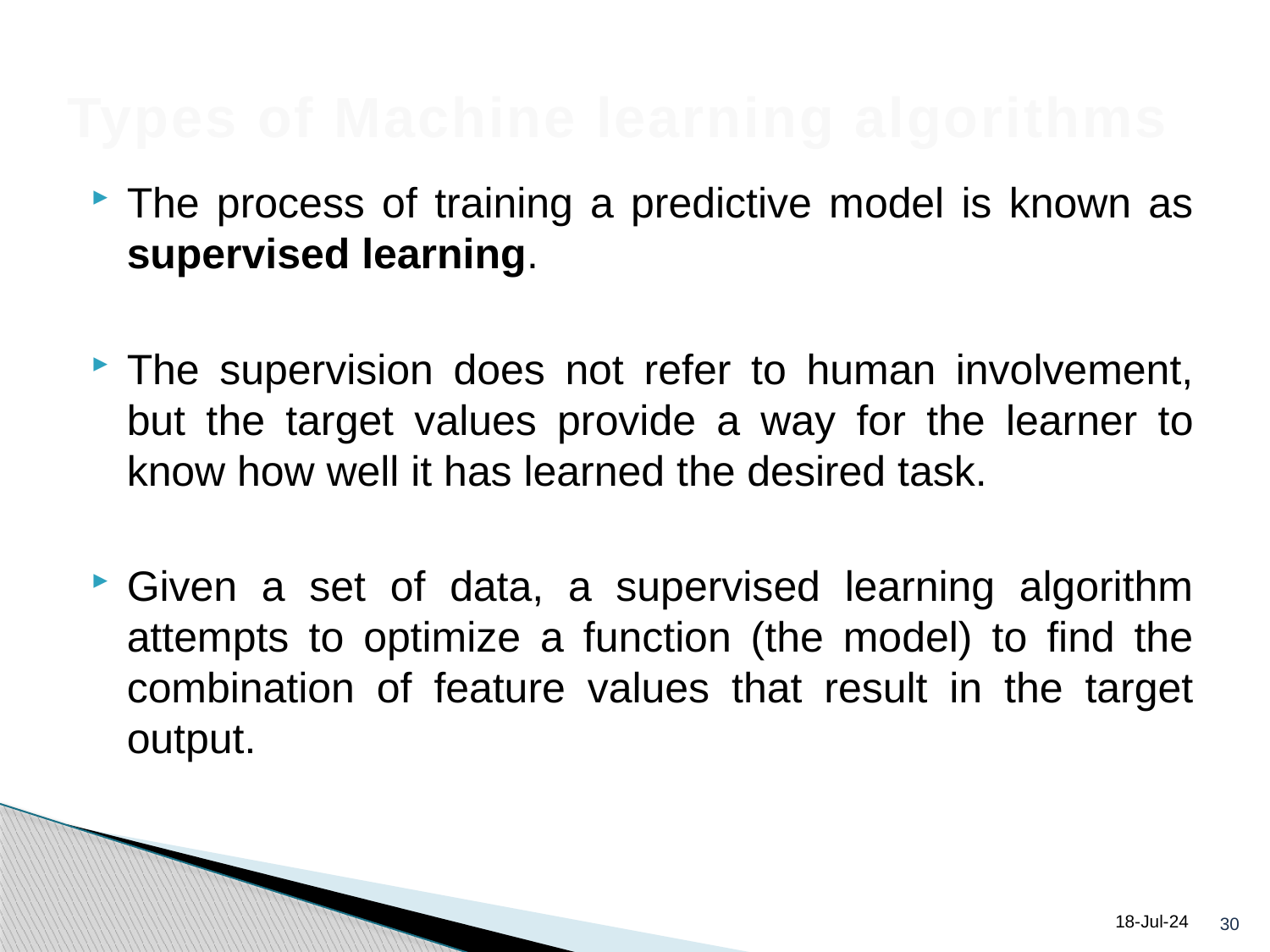

# Types of Machine learning algorithms
The process of training a predictive model is known as supervised learning.

The supervision does not refer to human involvement, but the target values provide a way for the learner to know how well it has learned the desired task.

Given a set of data, a supervised learning algorithm attempts to optimize a function (the model) to find the combination of feature values that result in the target output.

30
18-Jul-24